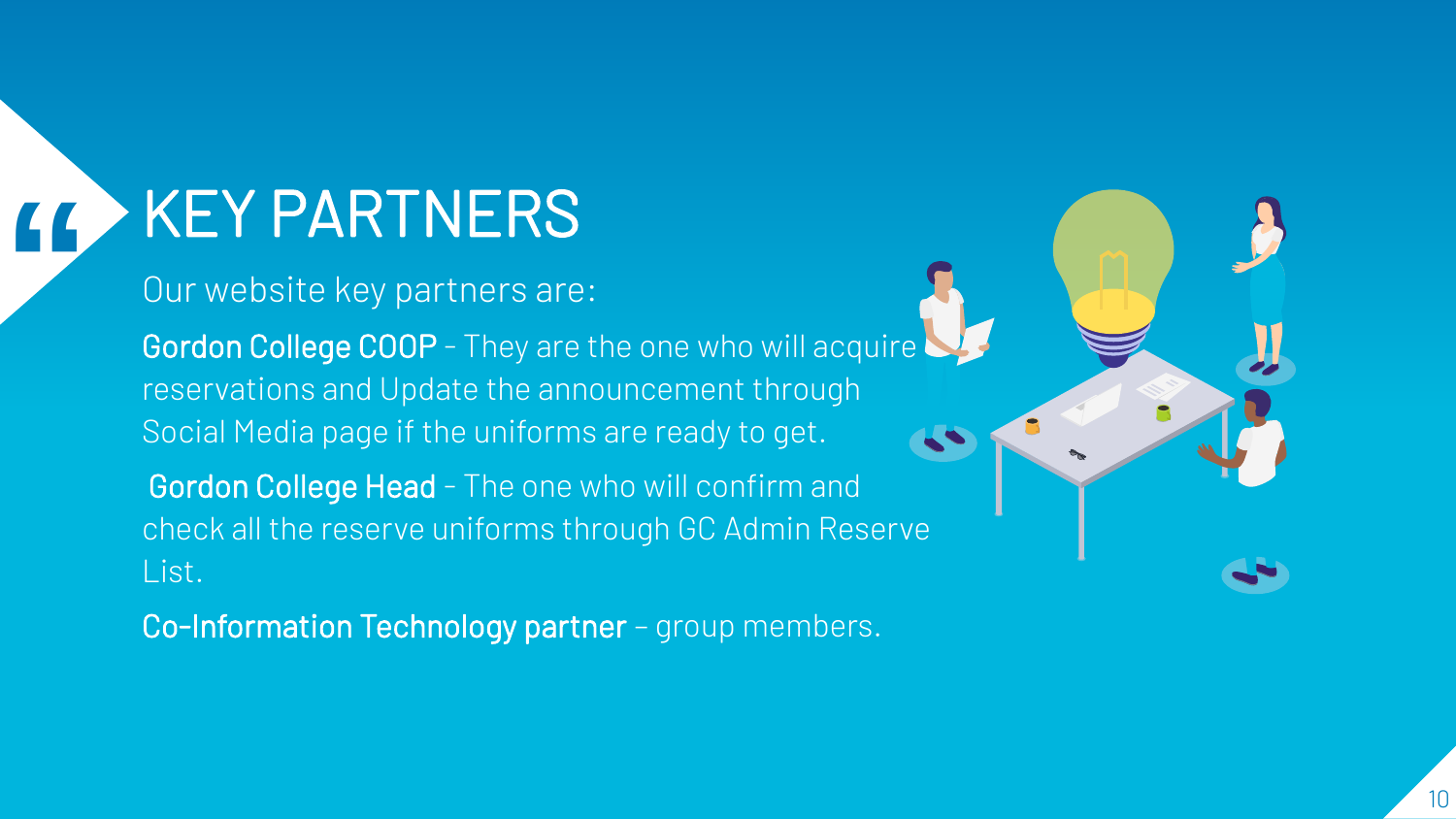

KEY PARTNERS
Our website key partners are:
Gordon College COOP - They are the one who will acquire reservations and Update the announcement through Social Media page if the uniforms are ready to get.
 Gordon College Head - The one who will confirm and check all the reserve uniforms through GC Admin Reserve List.
Co-Information Technology partner – group members.

10